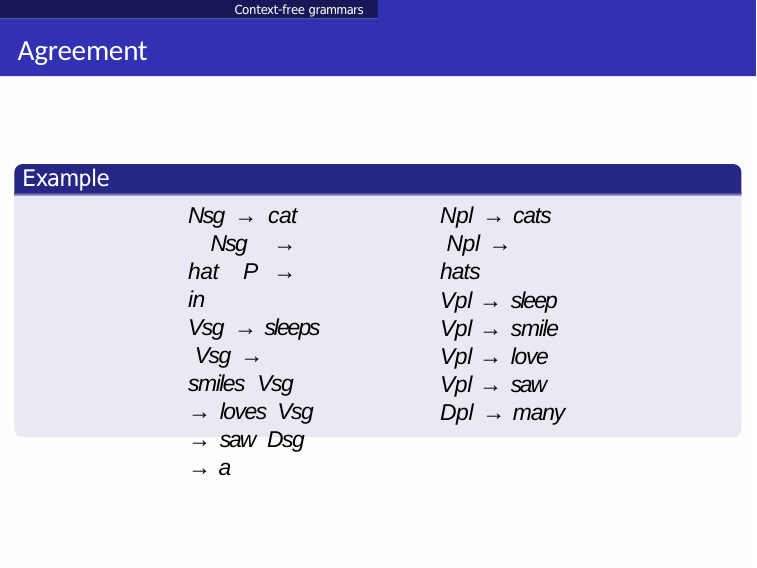

Context-free grammars
# Agreement
Example:

Nsg → cat  Nsg → hat  P → in
Vsg → sleeps  Vsg → smiles  Vsg → loves  Vsg → saw  Dsg → a
Npl → cats  Npl → hats
Vpl → sleep  Vpl → smile  Vpl → love  Vpl → saw  Dpl → many
Qc Copyrighted material
Shuly Wintner  (University of Haifa)
Computational Linguistics
270 / 689